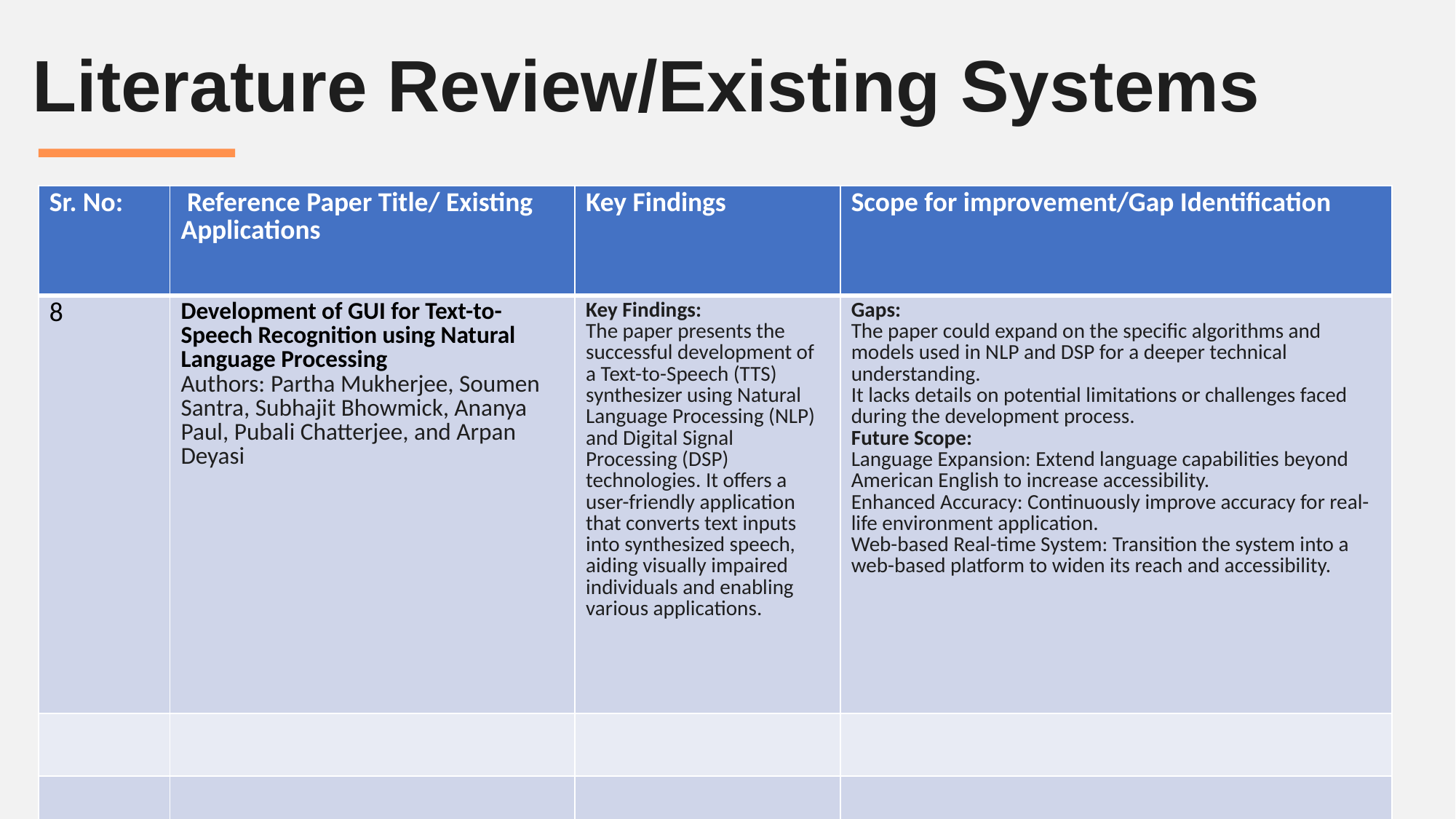

Literature Review/Existing Systems

| Sr. No: | Reference Paper Title/ Existing Applications | Key Findings | Scope for improvement/Gap Identification |
| --- | --- | --- | --- |
| 8 | Development of GUI for Text-to-Speech Recognition using Natural Language Processing Authors: Partha Mukherjee, Soumen Santra, Subhajit Bhowmick, Ananya Paul, Pubali Chatterjee, and Arpan Deyasi | Key Findings: The paper presents the successful development of a Text-to-Speech (TTS) synthesizer using Natural Language Processing (NLP) and Digital Signal Processing (DSP) technologies. It offers a user-friendly application that converts text inputs into synthesized speech, aiding visually impaired individuals and enabling various applications. | Gaps: The paper could expand on the specific algorithms and models used in NLP and DSP for a deeper technical understanding. It lacks details on potential limitations or challenges faced during the development process. Future Scope: Language Expansion: Extend language capabilities beyond American English to increase accessibility. Enhanced Accuracy: Continuously improve accuracy for real-life environment application. Web-based Real-time System: Transition the system into a web-based platform to widen its reach and accessibility. |
|  |  |  |  |
|  |  |  |  |
|  |  |  |  |